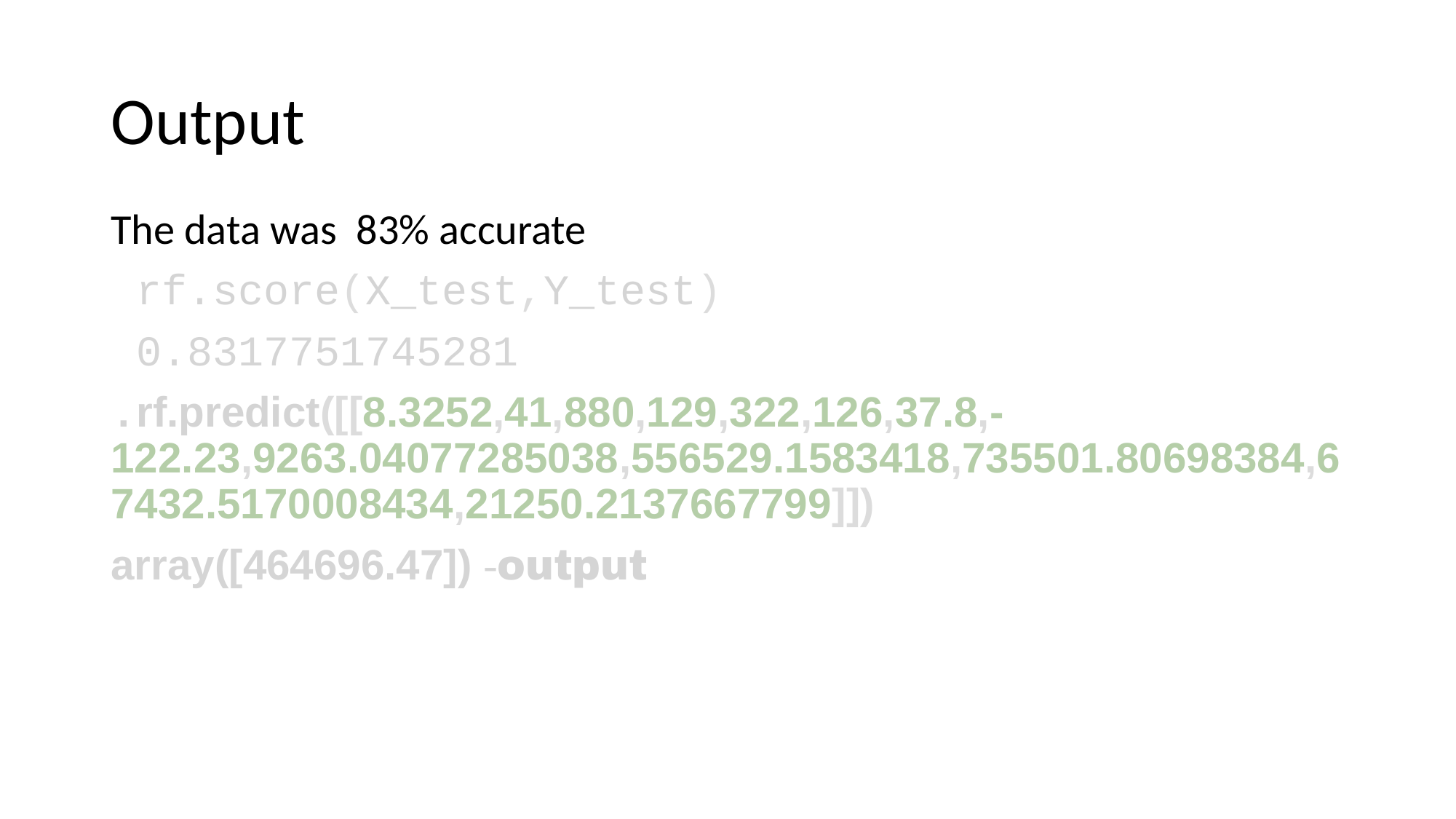

# Output
The data was  83% accurate
 rf.score(X_test,Y_test)
 0.8317751745281
.rf.predict([[8.3252,41,880,129,322,126,37.8,-122.23,9263.04077285038,556529.1583418,735501.80698384,67432.5170008434,21250.2137667799]])
array([464696.47]) -output